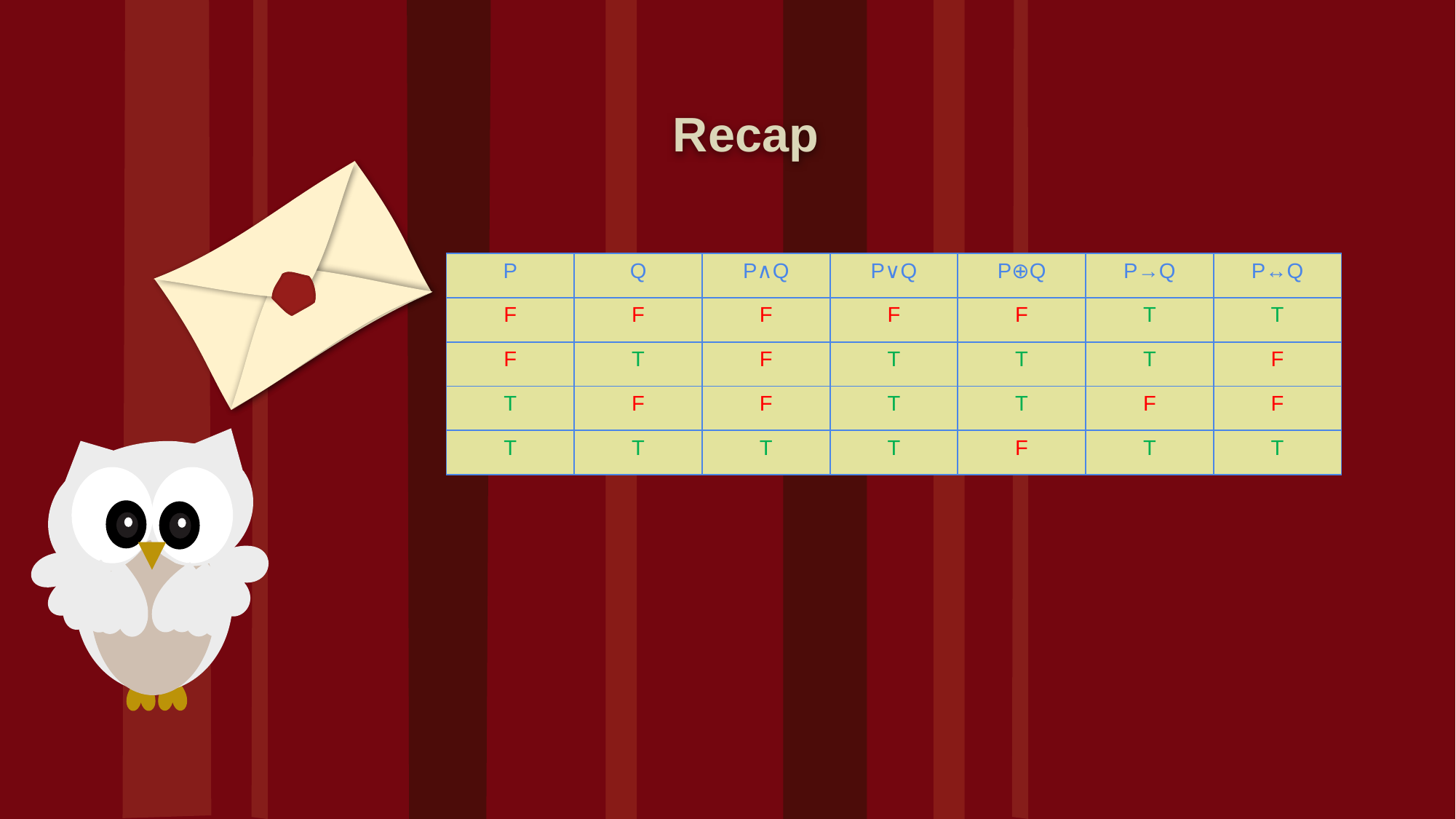

Recap

| P | Q | P∧Q | P∨Q | P⊕Q | P→Q | P↔Q |
| --- | --- | --- | --- | --- | --- | --- |
| F | F | F | F | F | T | T |
| F | T | F | T | T | T | F |
| T | F | F | T | T | F | F |
| T | T | T | T | F | T | T |